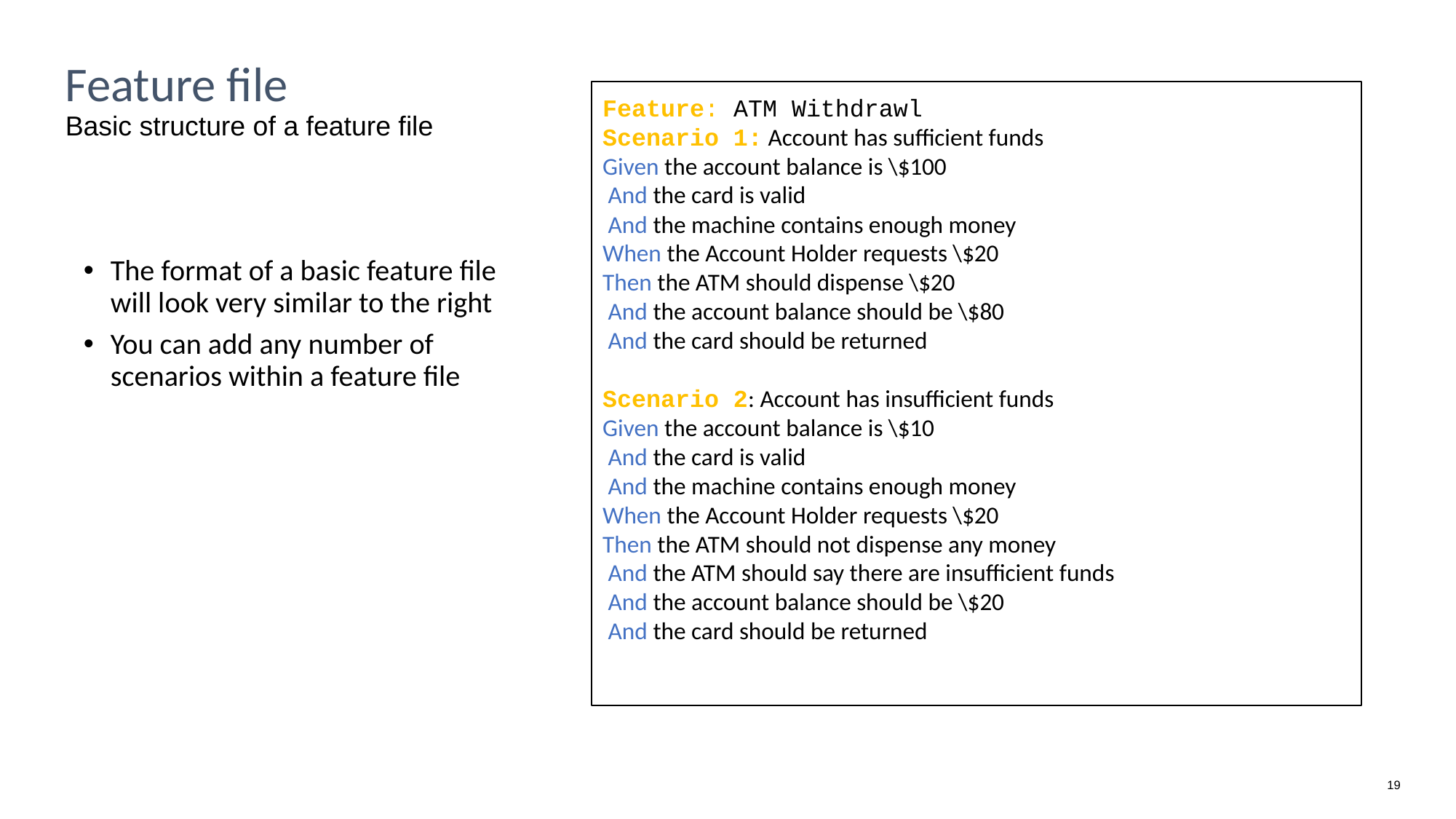

Feature file
Basic structure of a feature file
Feature: ATM Withdrawl
Scenario 1: Account has sufficient funds
Given the account balance is \$100
 And the card is valid
 And the machine contains enough money
When the Account Holder requests \$20
Then the ATM should dispense \$20
 And the account balance should be \$80
 And the card should be returned

Scenario 2: Account has insufficient funds
Given the account balance is \$10
 And the card is valid
 And the machine contains enough money
When the Account Holder requests \$20
Then the ATM should not dispense any money
 And the ATM should say there are insufficient funds
 And the account balance should be \$20
 And the card should be returned
The format of a basic feature file will look very similar to the right
You can add any number of scenarios within a feature file

19